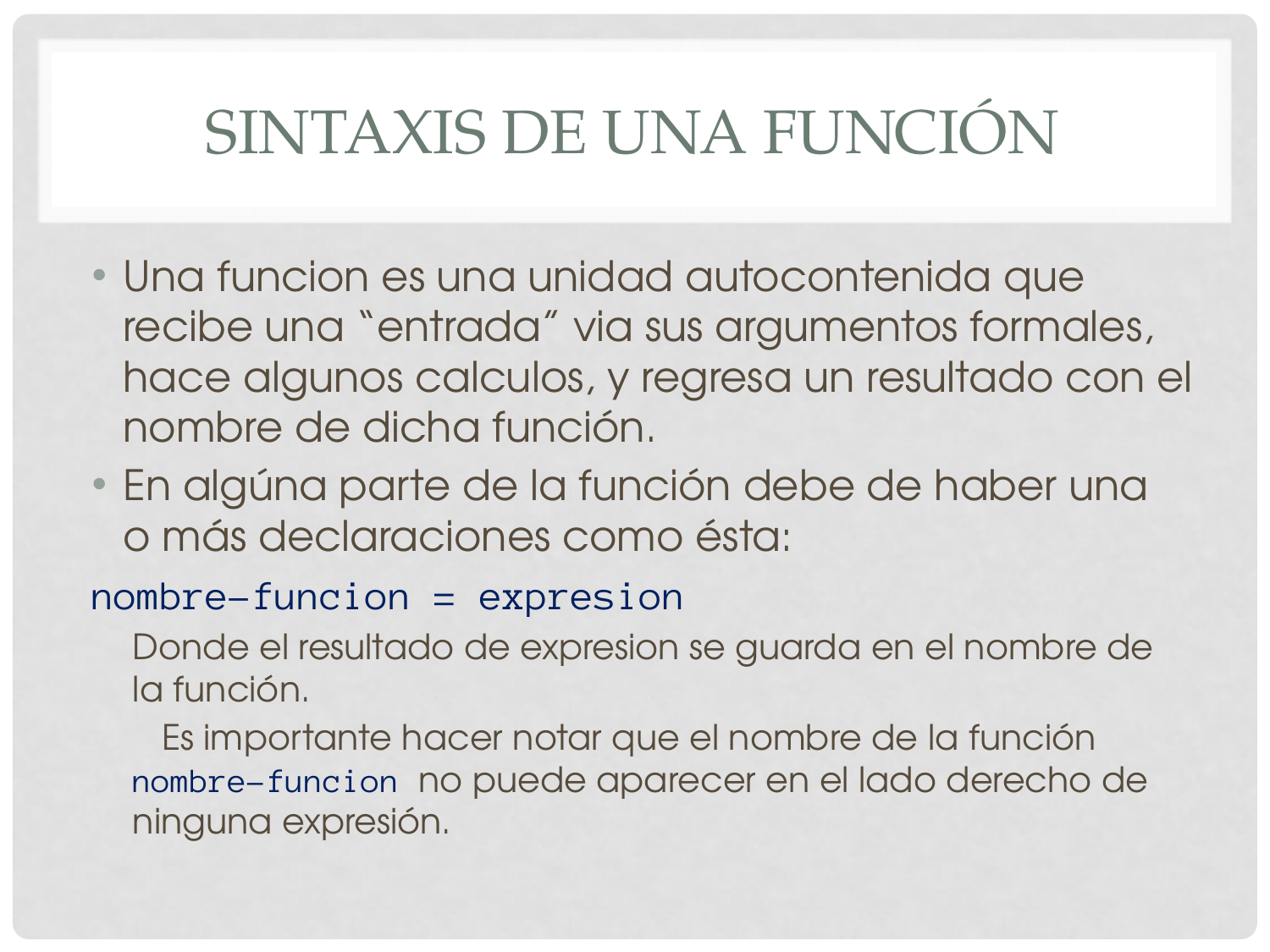

# Sintaxis de una función
Una funcion es una unidad autocontenida que recibe una “entrada” via sus argumentos formales, hace algunos calculos, y regresa un resultado con el nombre de dicha función.
En algúna parte de la función debe de haber una  o más declaraciones como ésta:
		nombre-funcion = expresion
Donde el resultado de expresion se guarda en el nombre de la función.
   Es importante hacer notar que el nombre de la función nombre-funcion no puede aparecer en el lado derecho de ninguna expresión.